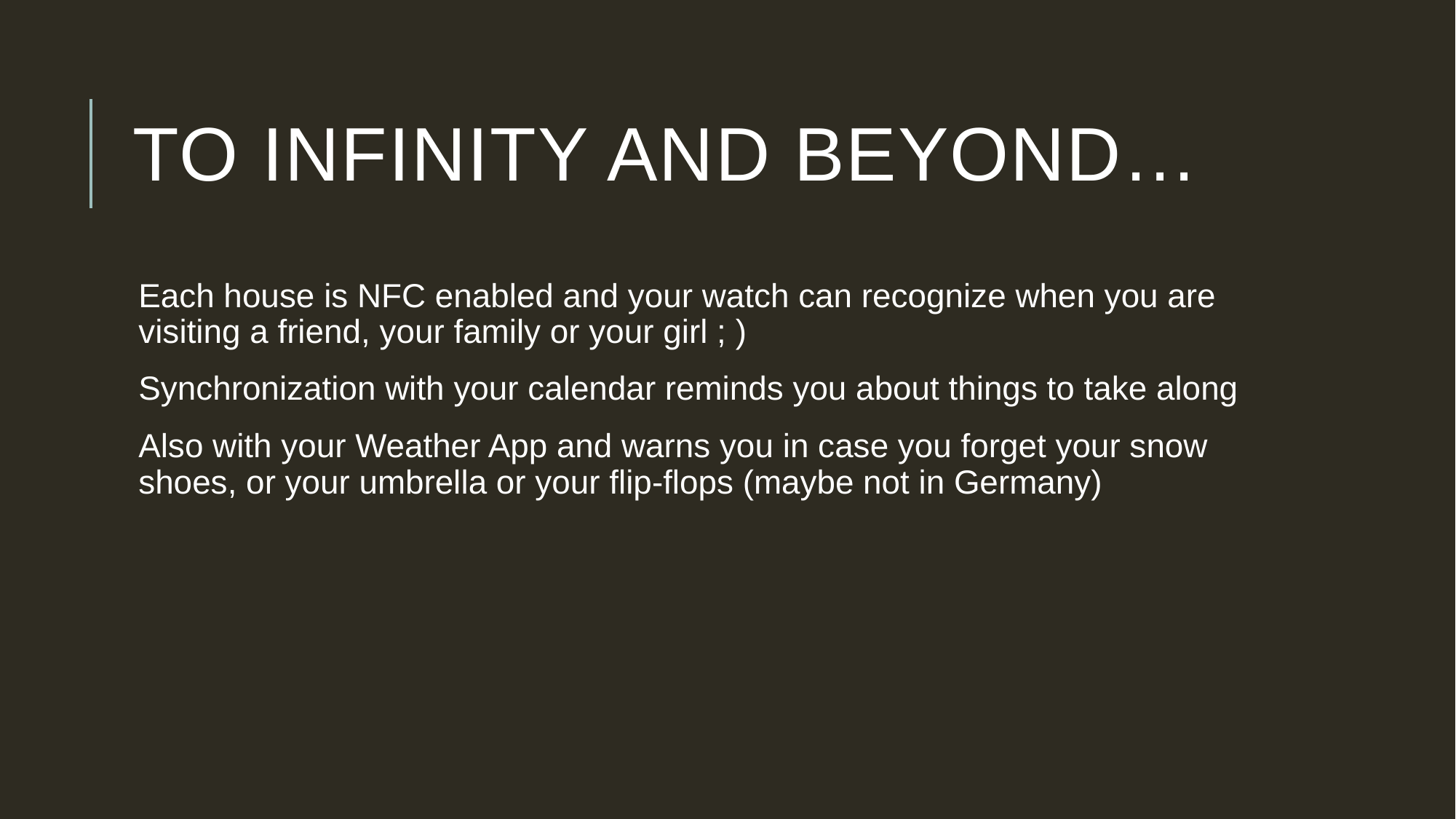

# To infinity and beyond…
Each house is NFC enabled and your watch can recognize when you are visiting a friend, your family or your girl ; )
Synchronization with your calendar reminds you about things to take along
Also with your Weather App and warns you in case you forget your snow shoes, or your umbrella or your flip-flops (maybe not in Germany)